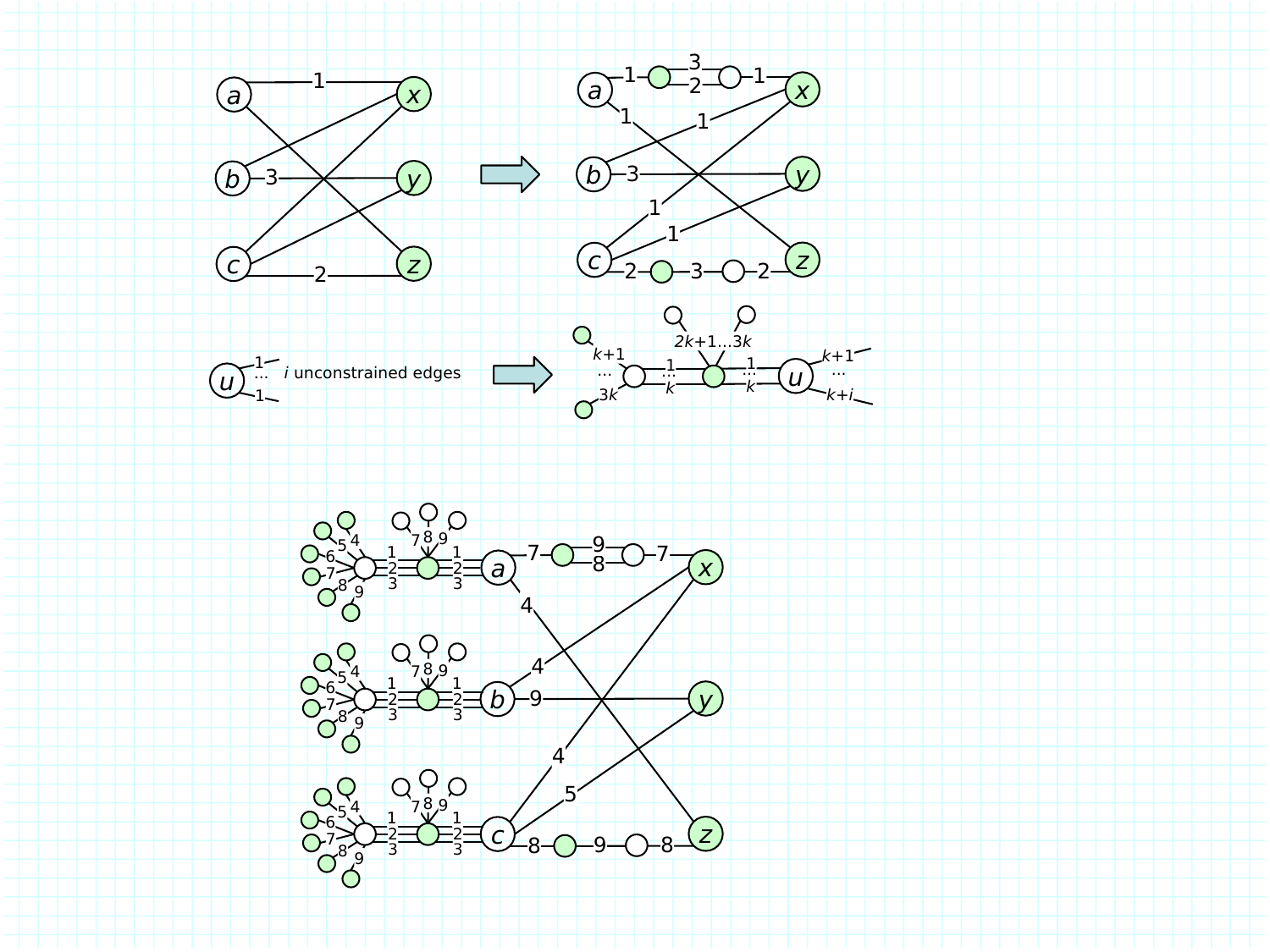

3
1
1

1
2
x
a
x
a
1
1
y
b
3
y
b
3
1
1

z
c

z
c
3
2
2

2

2k+1...3k
k+1
k+1
1
k
1
k
u
...
...
...
...

k+i
3k

1
...   i unconstrained edges
u
1

8
9
4
7
5
1
1

6

2
2
7

3
3
8
9

9
7
7

8
x
a
4

8
9
4
7
5
1
1

6

2
2
7

3
3
8
9

4
y
b
9
4

8
9
4
7
5
1
1

6

2
2
7

3
3
8
9

5

z
c
9
8
8